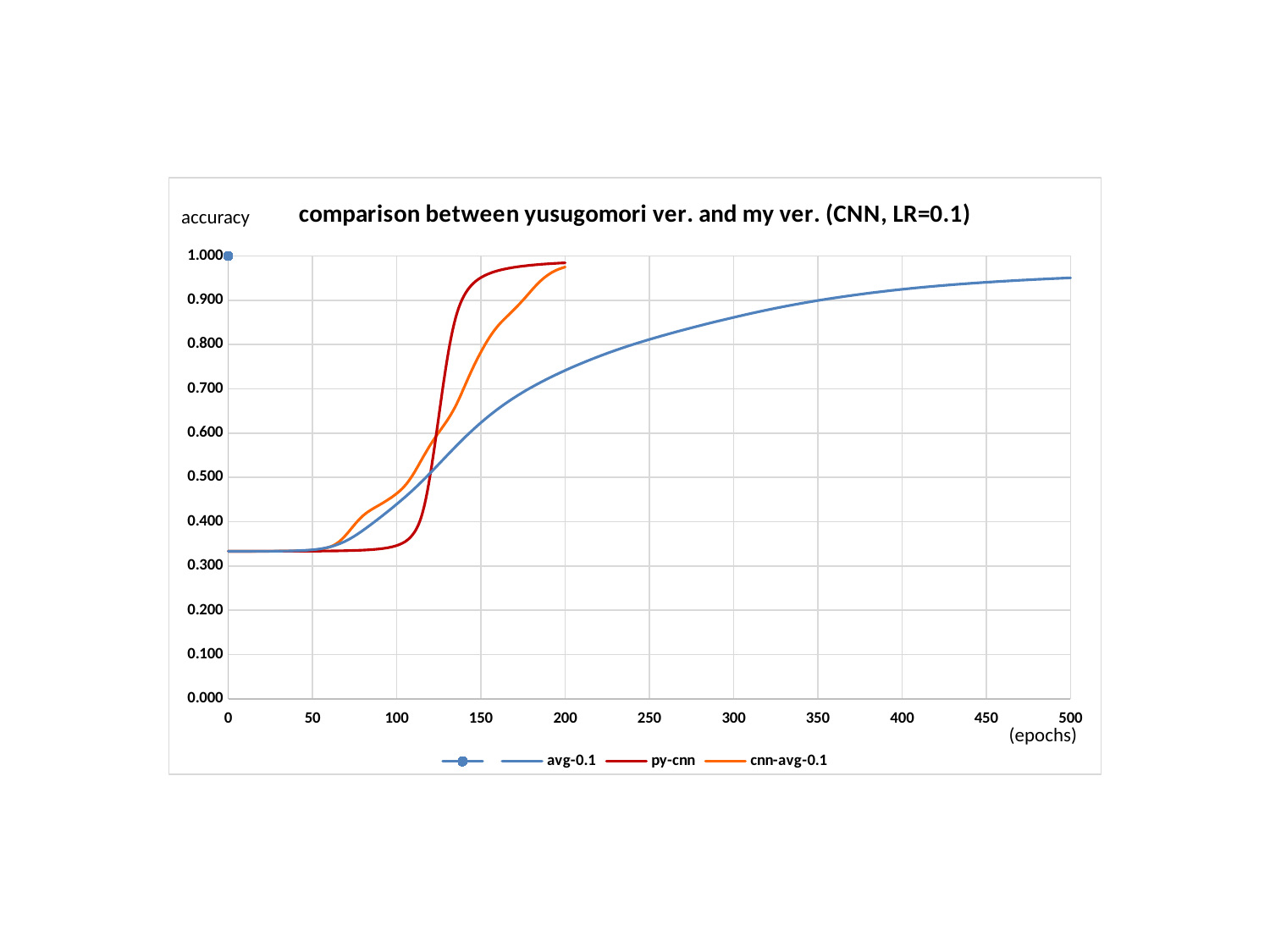

### Chart: comparison between yusugomori ver. and my ver. (CNN, LR=0.1)

| Category | t1 | t2 | t3 | t4 | t5 | t6 | t7 | t8 | t9 | t10 | avg-0.1 | py-cnn | cnn-avg-0.1 |
|---|---|---|---|---|---|---|---|---|---|---|---|---|---|
accuracy
(epochs)